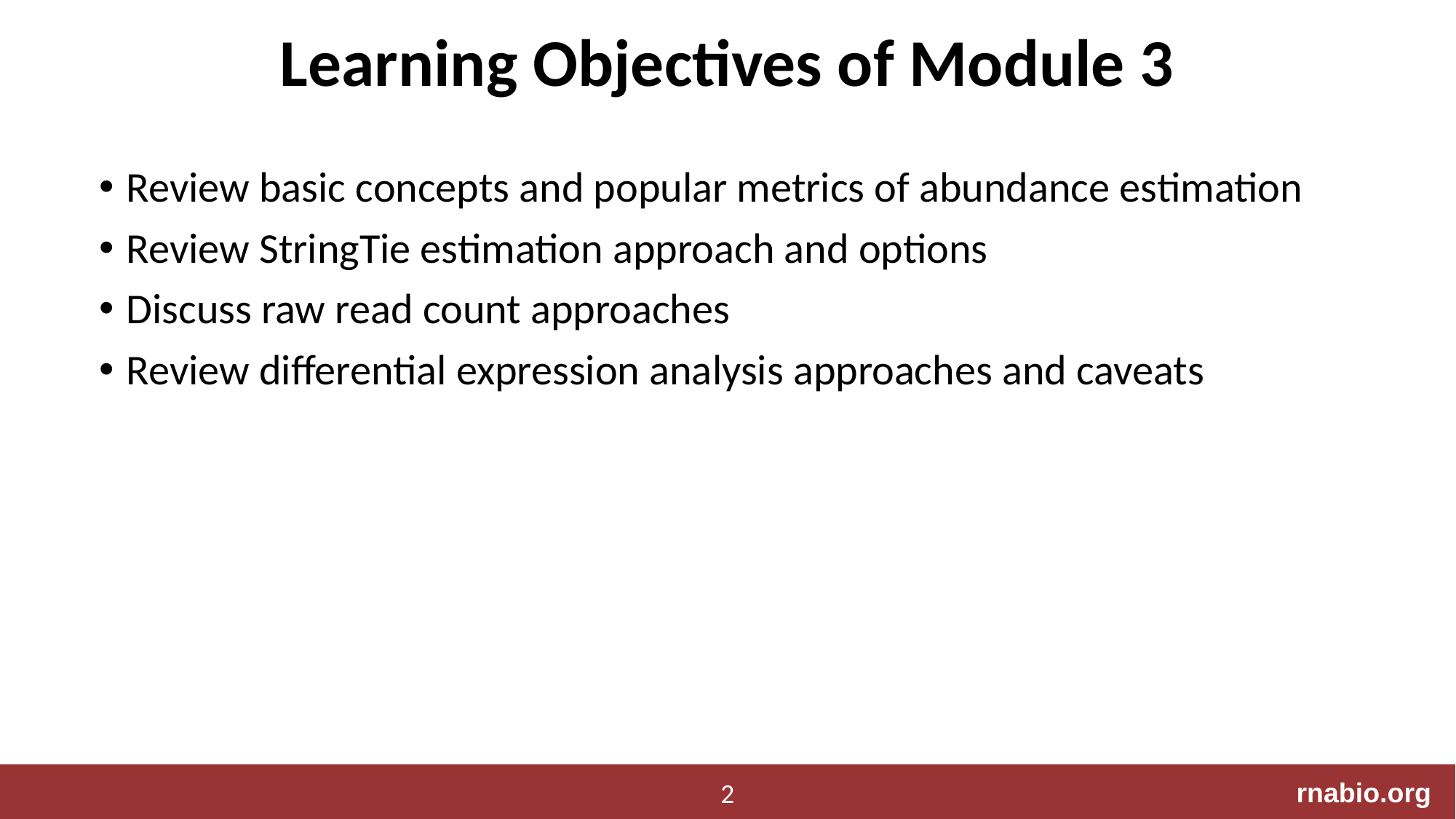

# Learning Objectives of Module 3
Review basic concepts and popular metrics of abundance estimation
Review StringTie estimation approach and options
Discuss raw read count approaches
Review differential expression analysis approaches and caveats